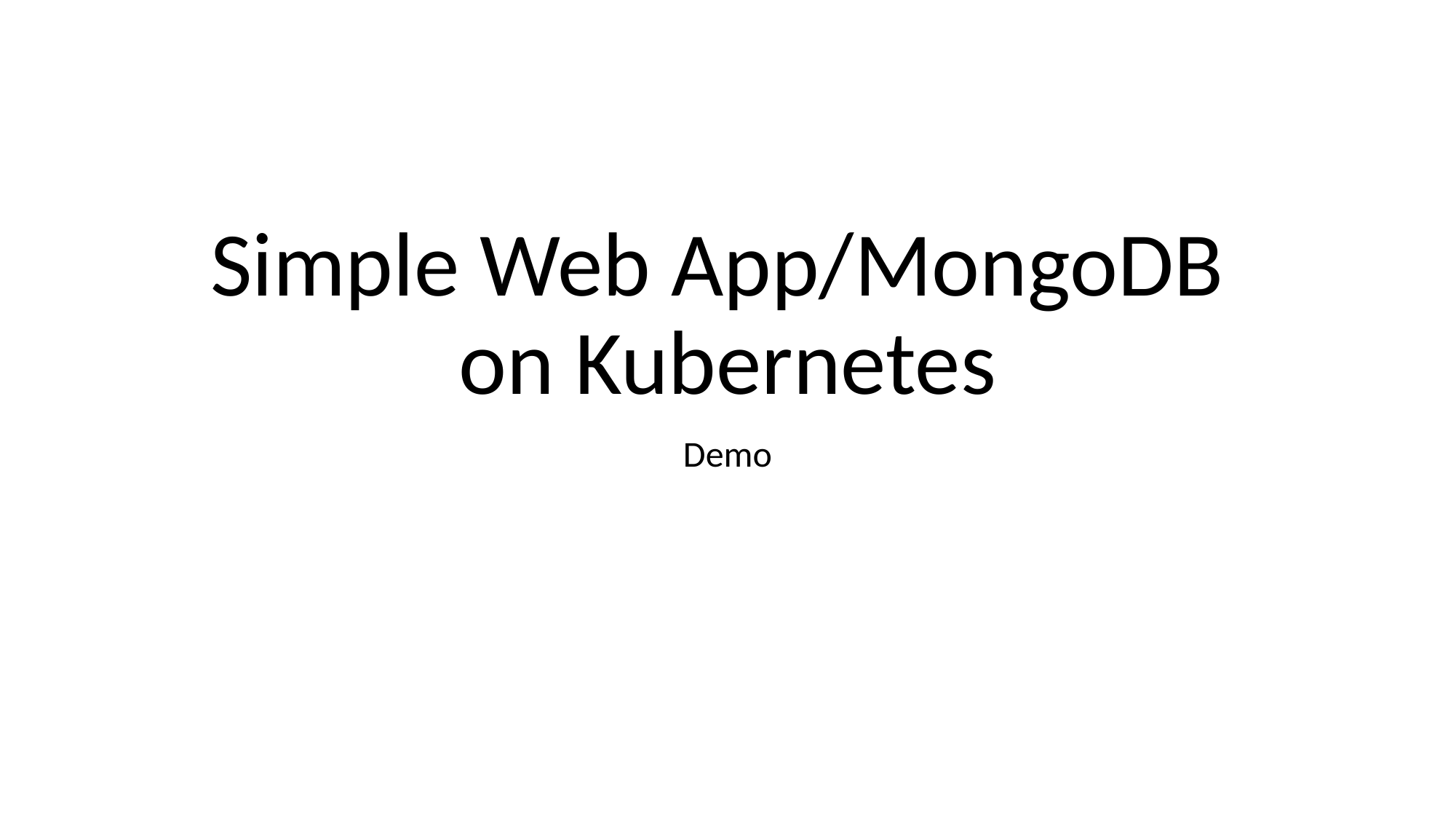

# Simple Web App/MongoDB  on Kubernetes
Demo